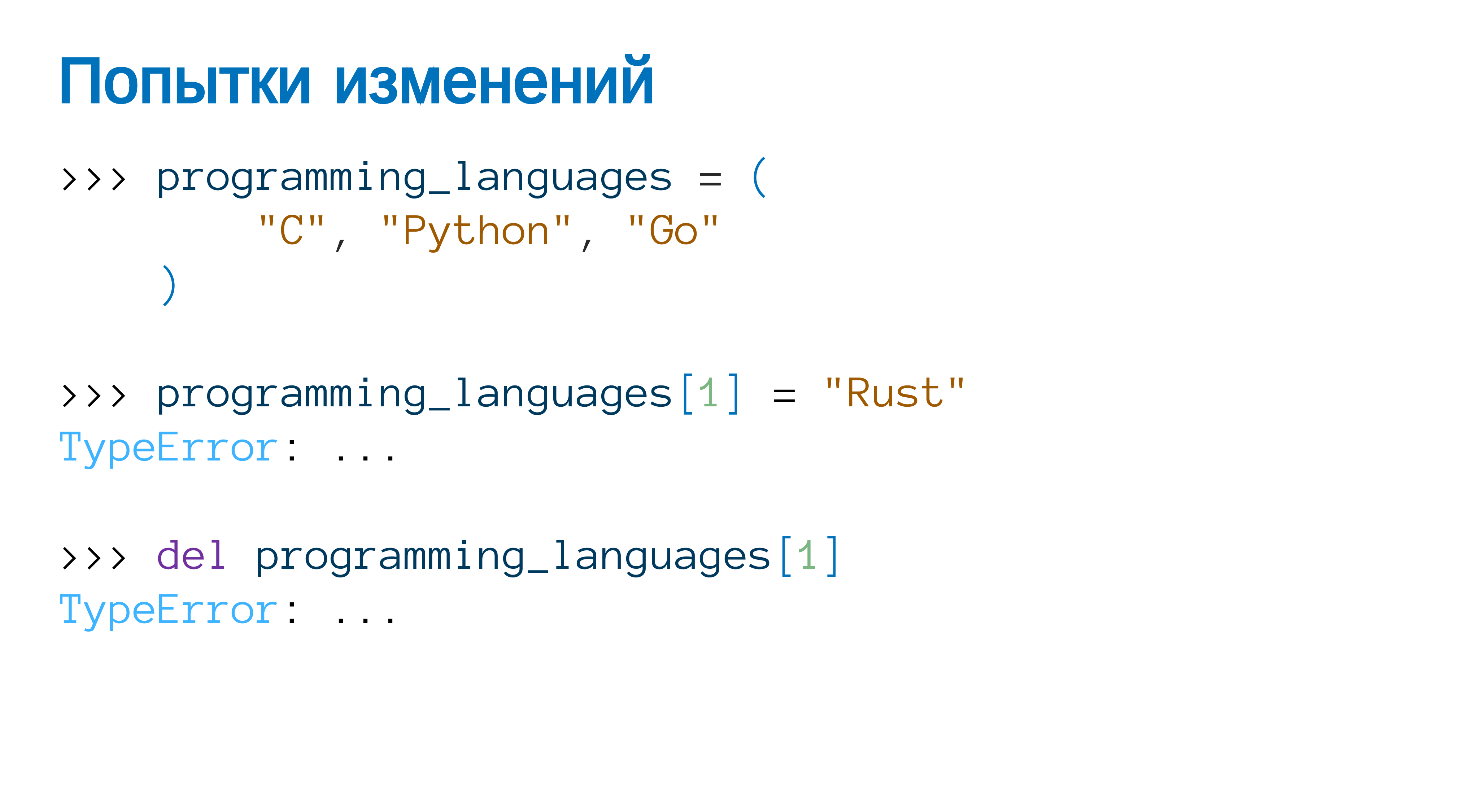

# Попытки изменений
>>> programming_languages = (
        "C", "Python", "Go"
    )

>>> programming_languages[1] = "Rust"
TypeError: ...

>>> del programming_languages[1]
TypeError: ...
42